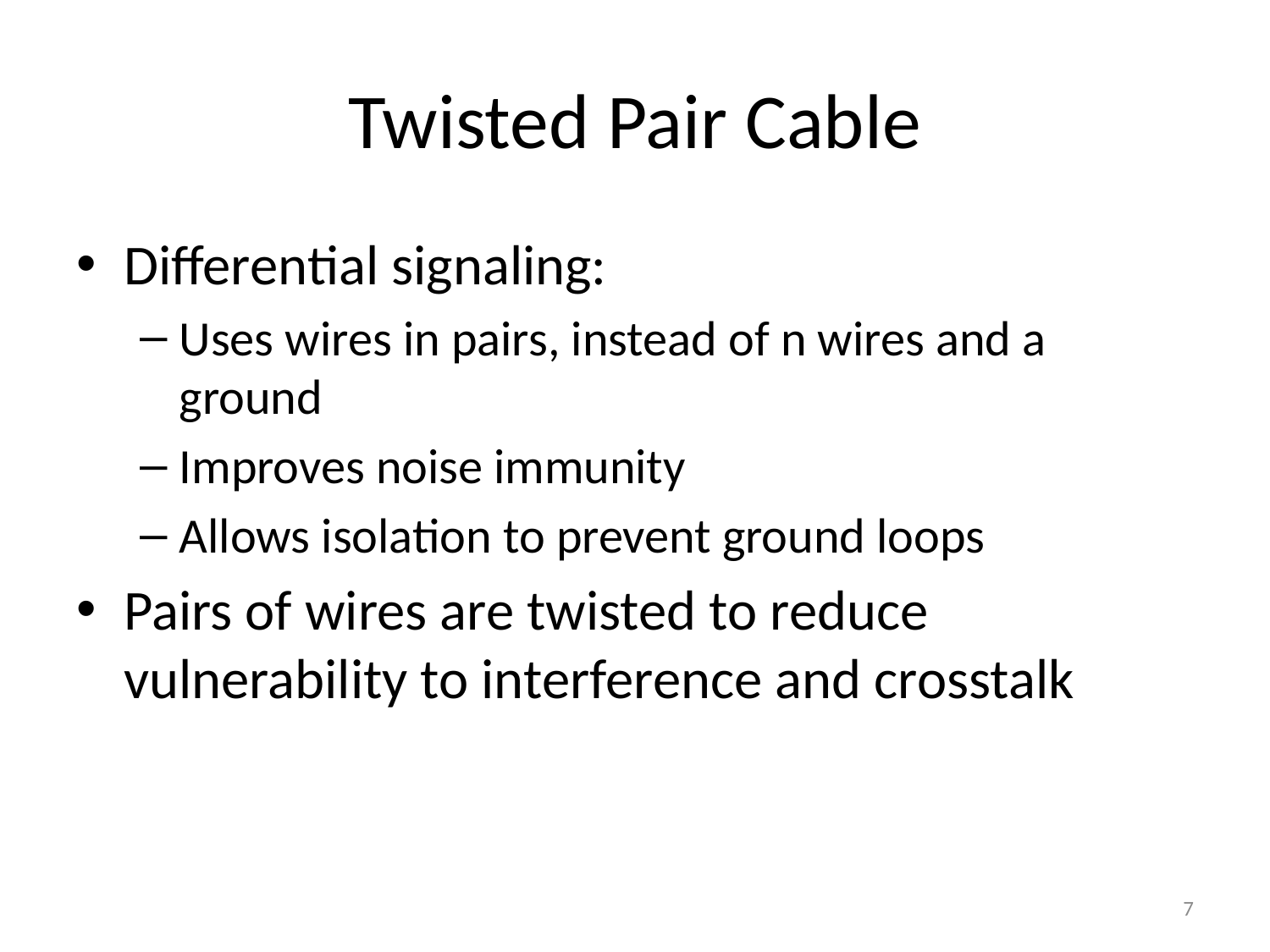

# Twisted Pair Cable
Differential signaling:
Uses wires in pairs, instead of n wires and a ground
Improves noise immunity
Allows isolation to prevent ground loops
Pairs of wires are twisted to reduce vulnerability to interference and crosstalk

7